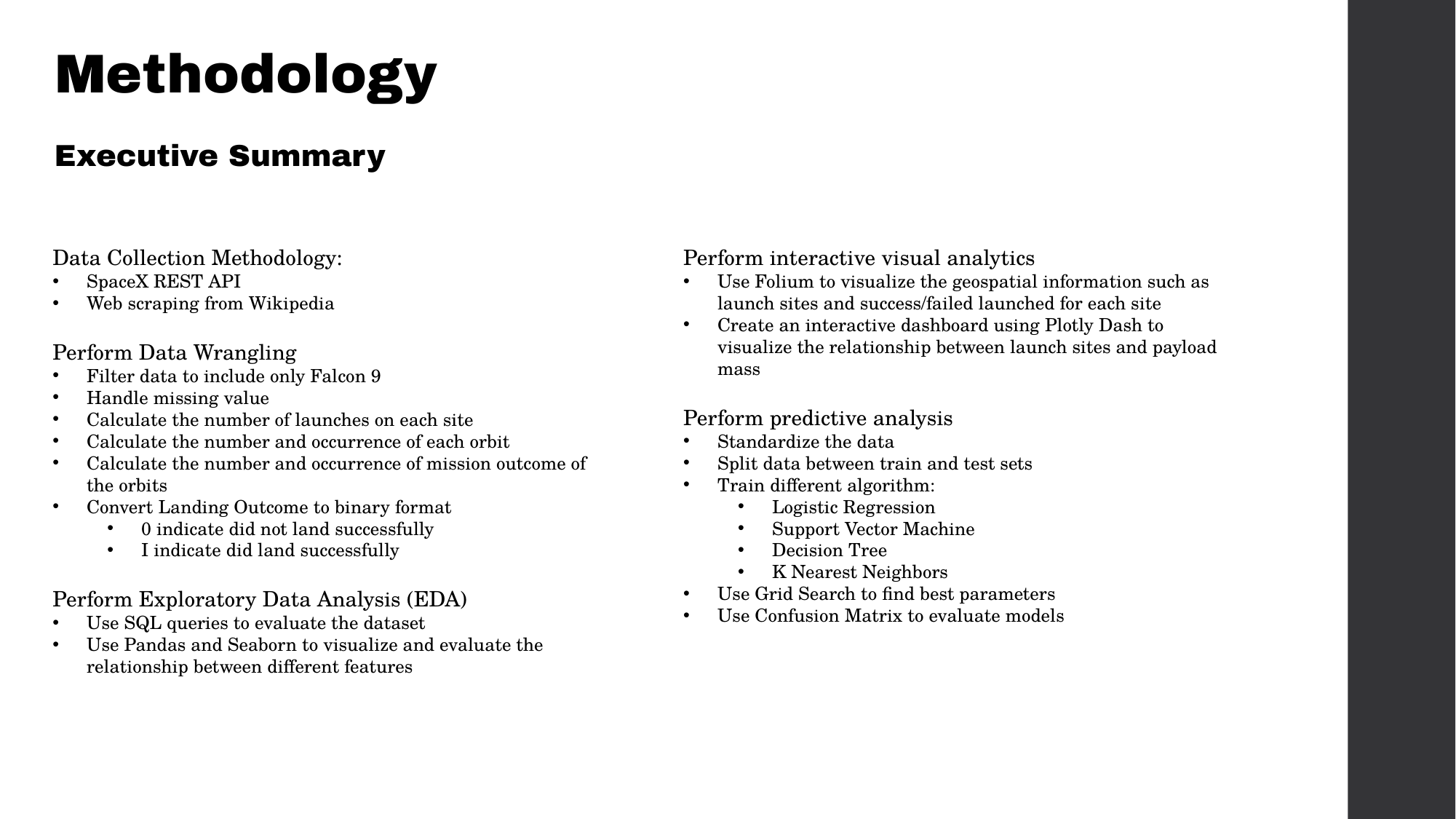

Methodology
Executive Summary
Data Collection Methodology:
SpaceX REST API
Web scraping from Wikipedia

Perform Data Wrangling
Filter data to include only Falcon 9
Handle missing value
Calculate the number of launches on each site
Calculate the number and occurrence of each orbit
Calculate the number and occurrence of mission outcome of the orbits
Convert Landing Outcome to binary format
0 indicate did not land successfully
I indicate did land successfully

Perform Exploratory Data Analysis (EDA)
Use SQL queries to evaluate the dataset
Use Pandas and Seaborn to visualize and evaluate the relationship between different features
Perform interactive visual analytics
Use Folium to visualize the geospatial information such as launch sites and success/failed launched for each site
Create an interactive dashboard using Plotly Dash to visualize the relationship between launch sites and payload mass

Perform predictive analysis
Standardize the data
Split data between train and test sets
Train different algorithm:
Logistic Regression
Support Vector Machine
Decision Tree
K Nearest Neighbors
Use Grid Search to find best parameters
Use Confusion Matrix to evaluate models